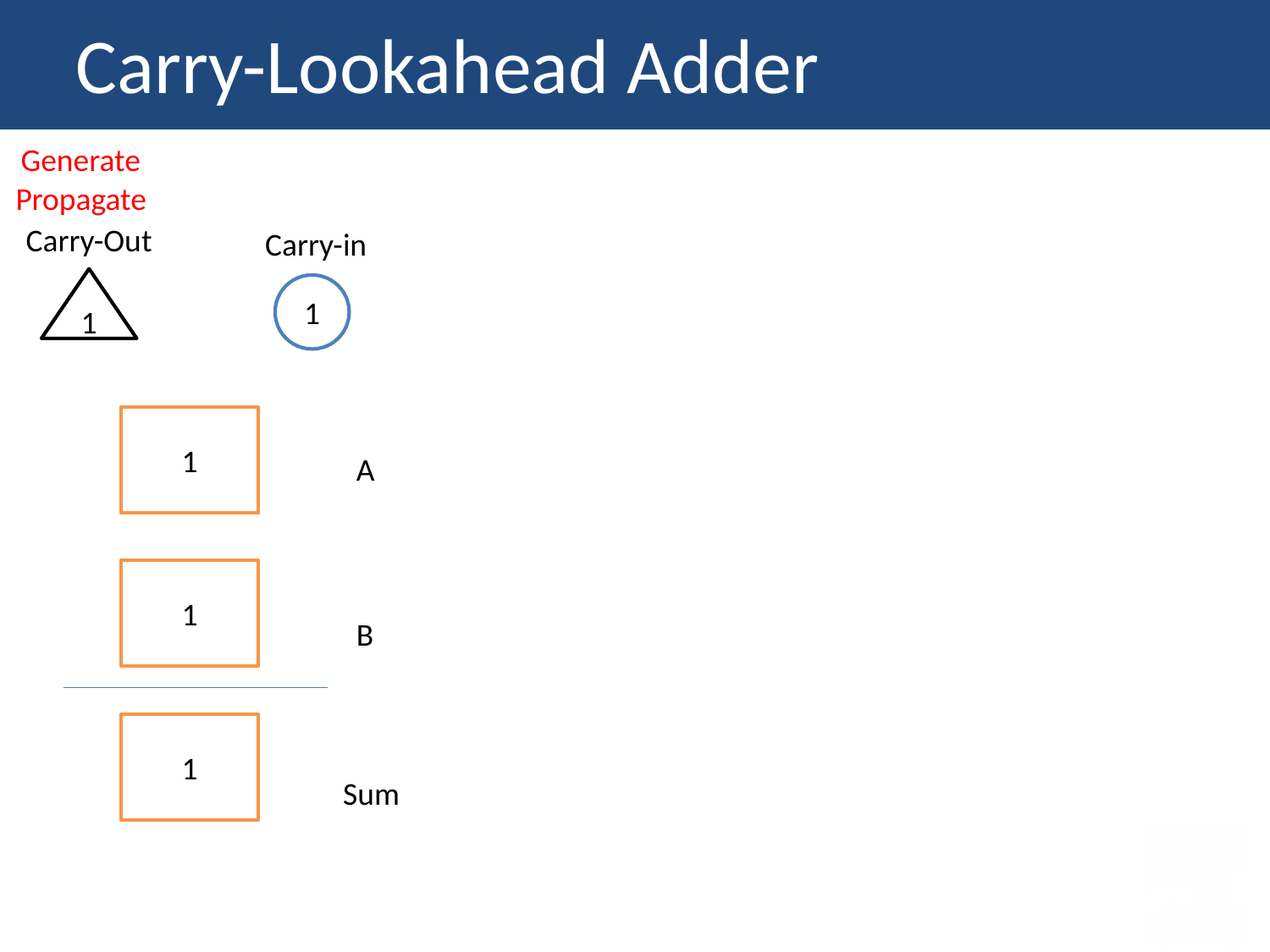

Carry-Lookahead Adder
Generate
Propagate
Carry-Out
Carry-in
1
1
1
A
1
B
1
Sum